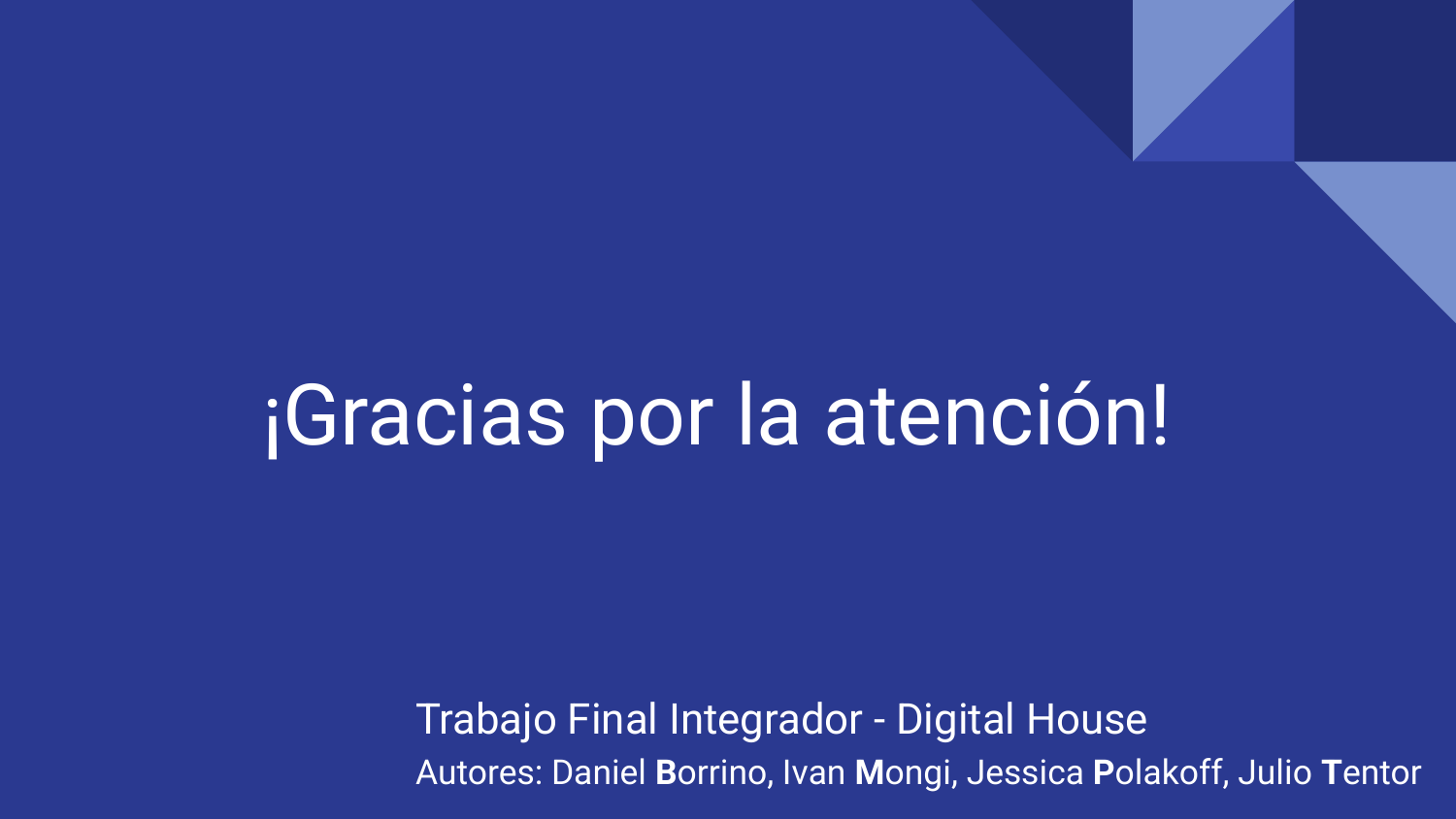

# ¡Gracias por la atención!
Trabajo Final Integrador - Digital House
Autores: Daniel Borrino, Ivan Mongi, Jessica Polakoff, Julio Tentor